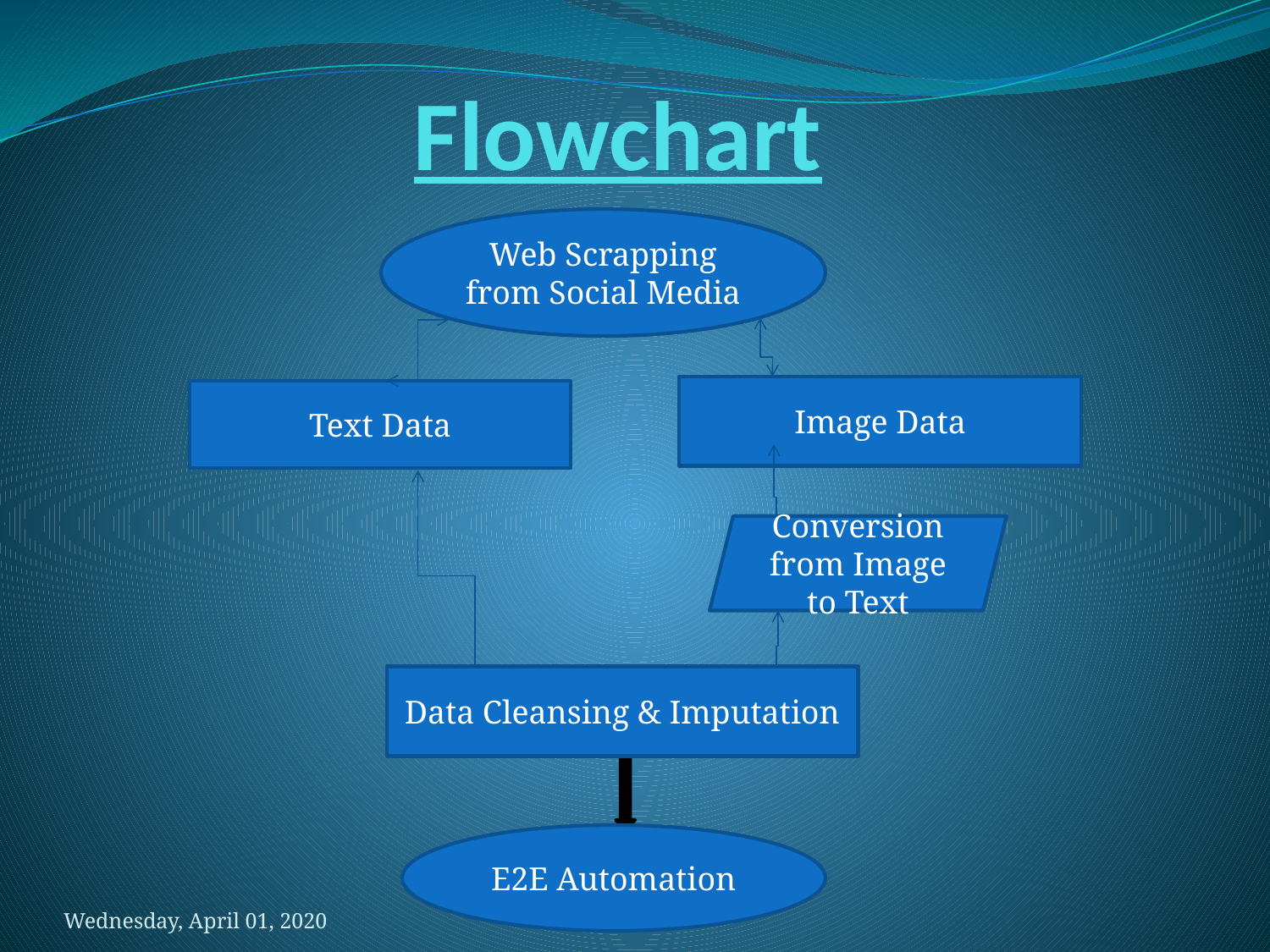

# Flowchart

Web Scrapping from Social Media
Image Data
Text Data
Conversion from Image to Text
Data Cleansing & Imputation

E2E Automation
Wednesday, April 01, 2020